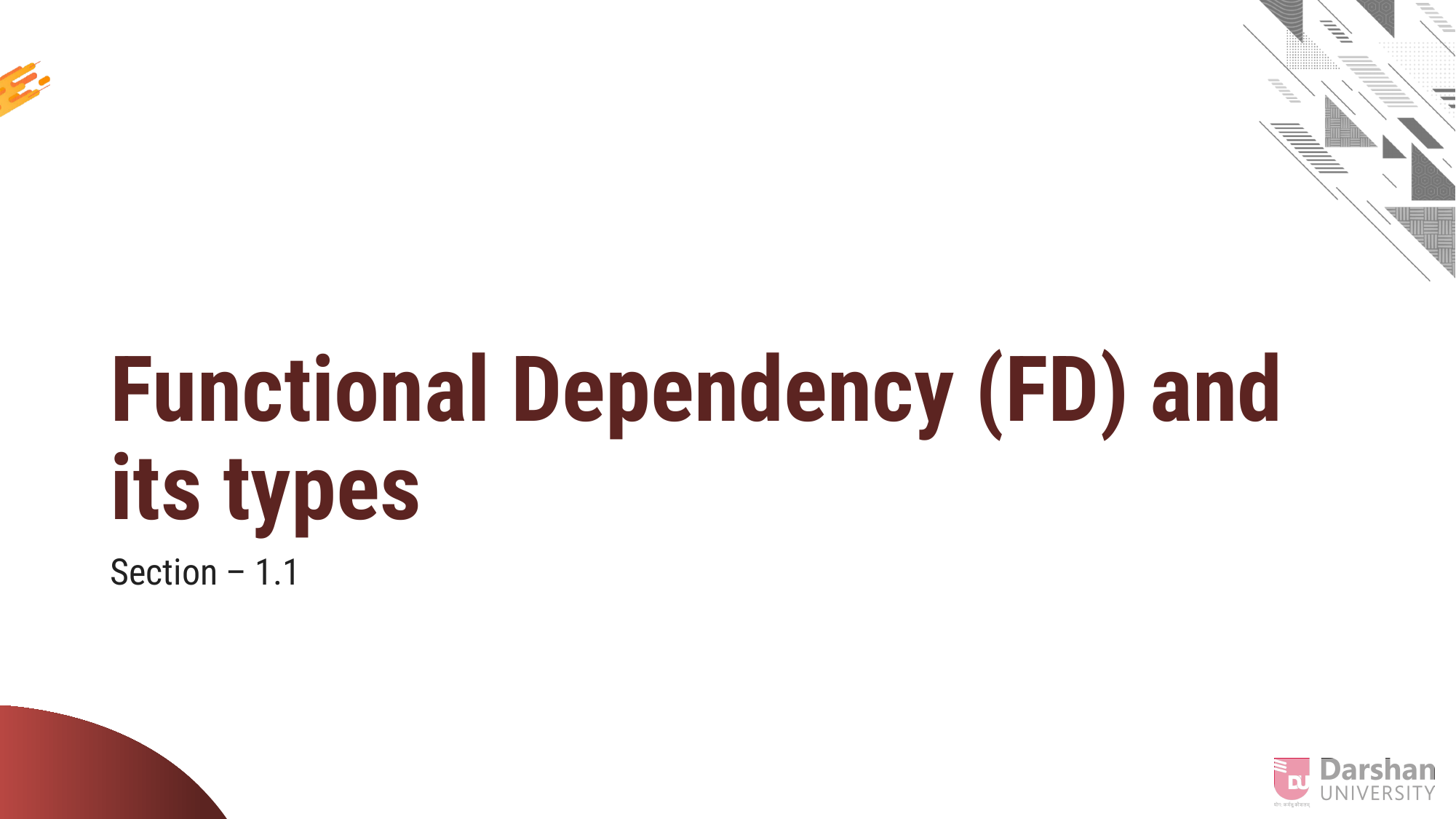

# Functional Dependency (FD) and its types
Section – 1.1